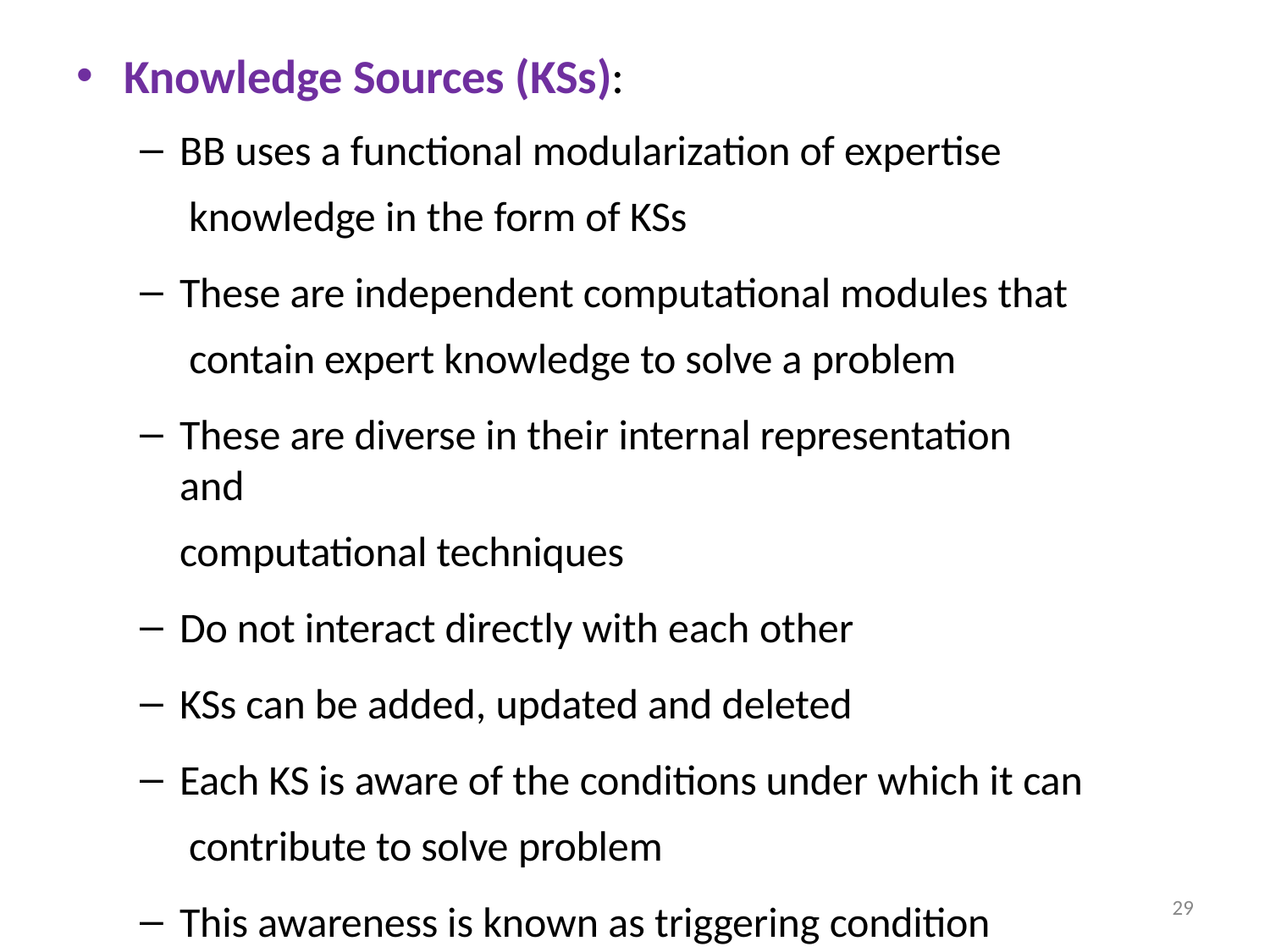

Knowledge Sources (KSs):
BB uses a functional modularization of expertise  knowledge in the form of KSs
These are independent computational modules that  contain expert knowledge to solve a problem
These are diverse in their internal representation and
computational techniques
Do not interact directly with each other
KSs can be added, updated and deleted
Each KS is aware of the conditions under which it can  contribute to solve problem
This awareness is known as triggering condition

29